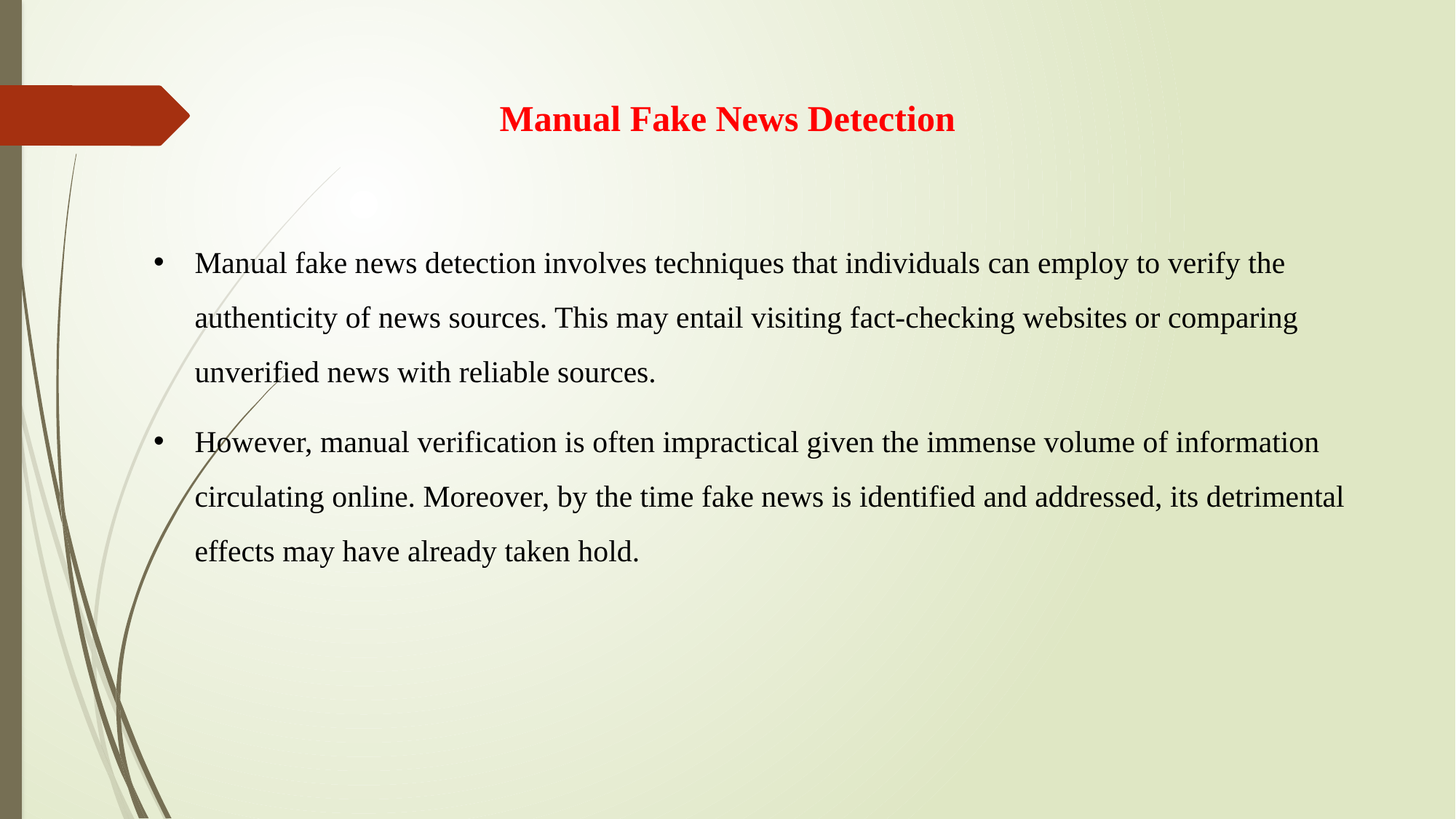

Manual Fake News Detection

Manual fake news detection involves techniques that individuals can employ to verify the authenticity of news sources. This may entail visiting fact-checking websites or comparing unverified news with reliable sources.
However, manual verification is often impractical given the immense volume of information circulating online. Moreover, by the time fake news is identified and addressed, its detrimental effects may have already taken hold.